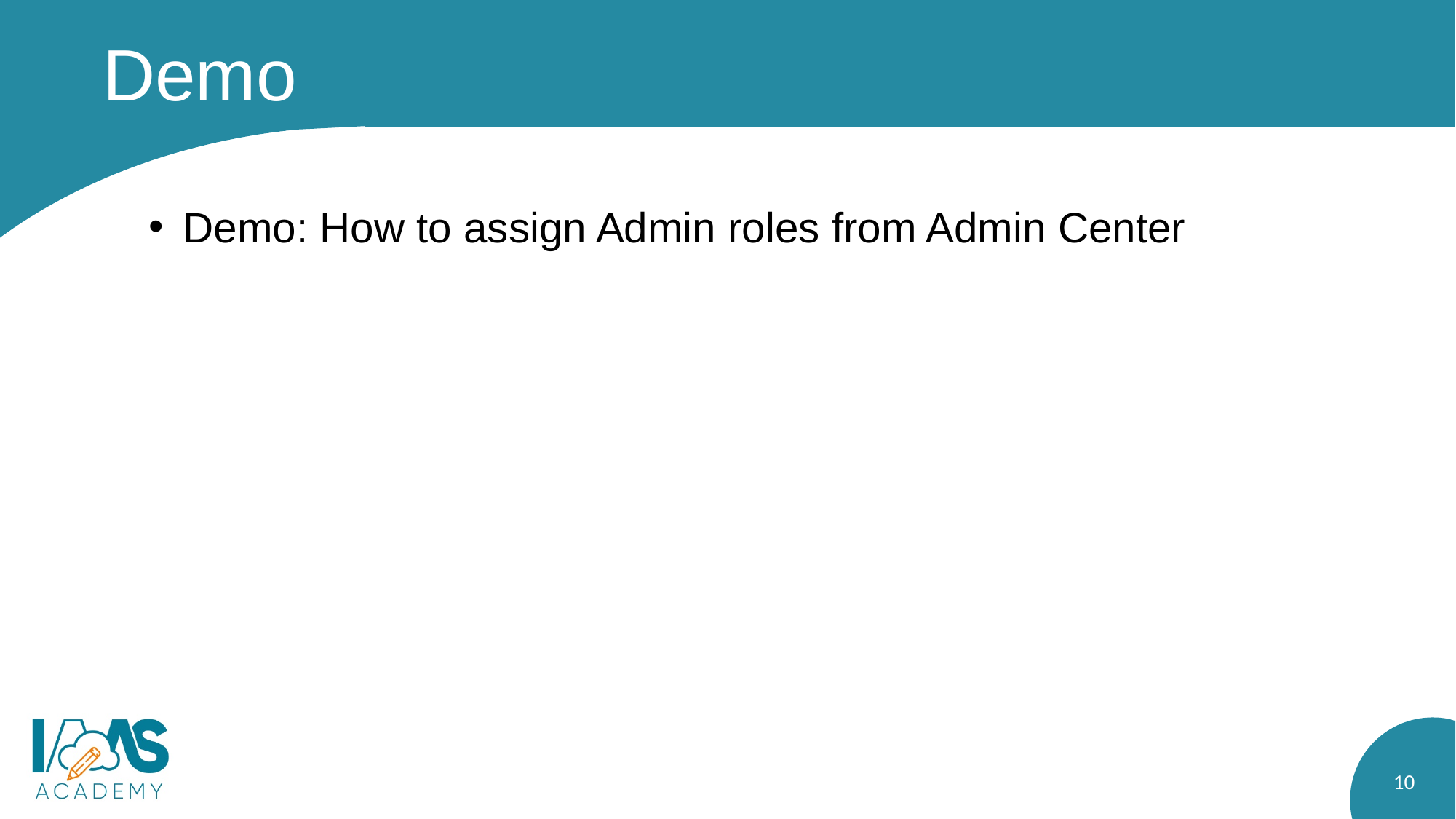

# Demo
Demo: How to assign Admin roles from Admin Center
10